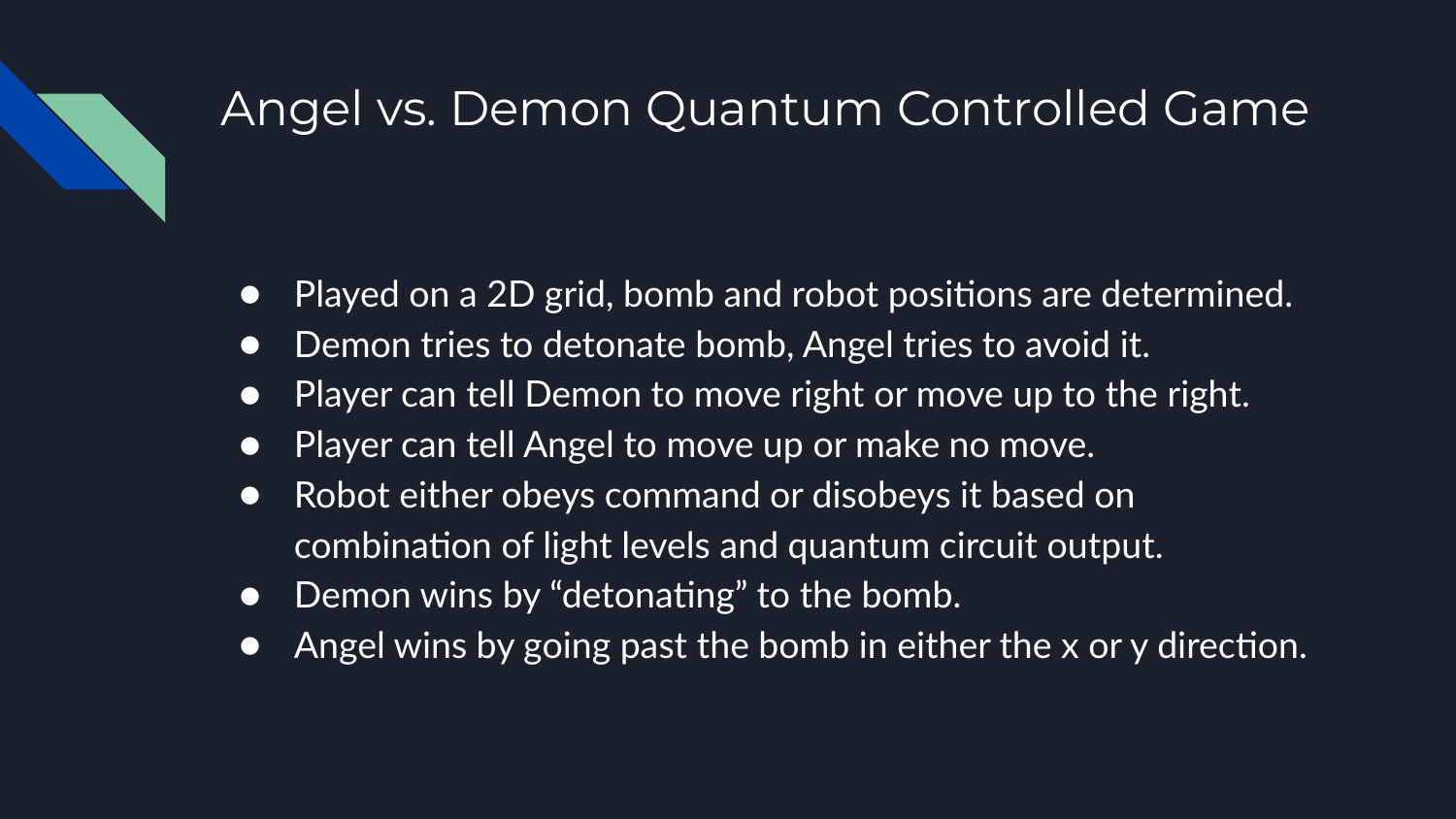

# Angel vs. Demon Quantum Controlled Game
Played on a 2D grid, bomb and robot positions are determined.
Demon tries to detonate bomb, Angel tries to avoid it.
Player can tell Demon to move right or move up to the right.
Player can tell Angel to move up or make no move.
Robot either obeys command or disobeys it based on combination of light levels and quantum circuit output.
Demon wins by “detonating” to the bomb.
Angel wins by going past the bomb in either the x or y direction.